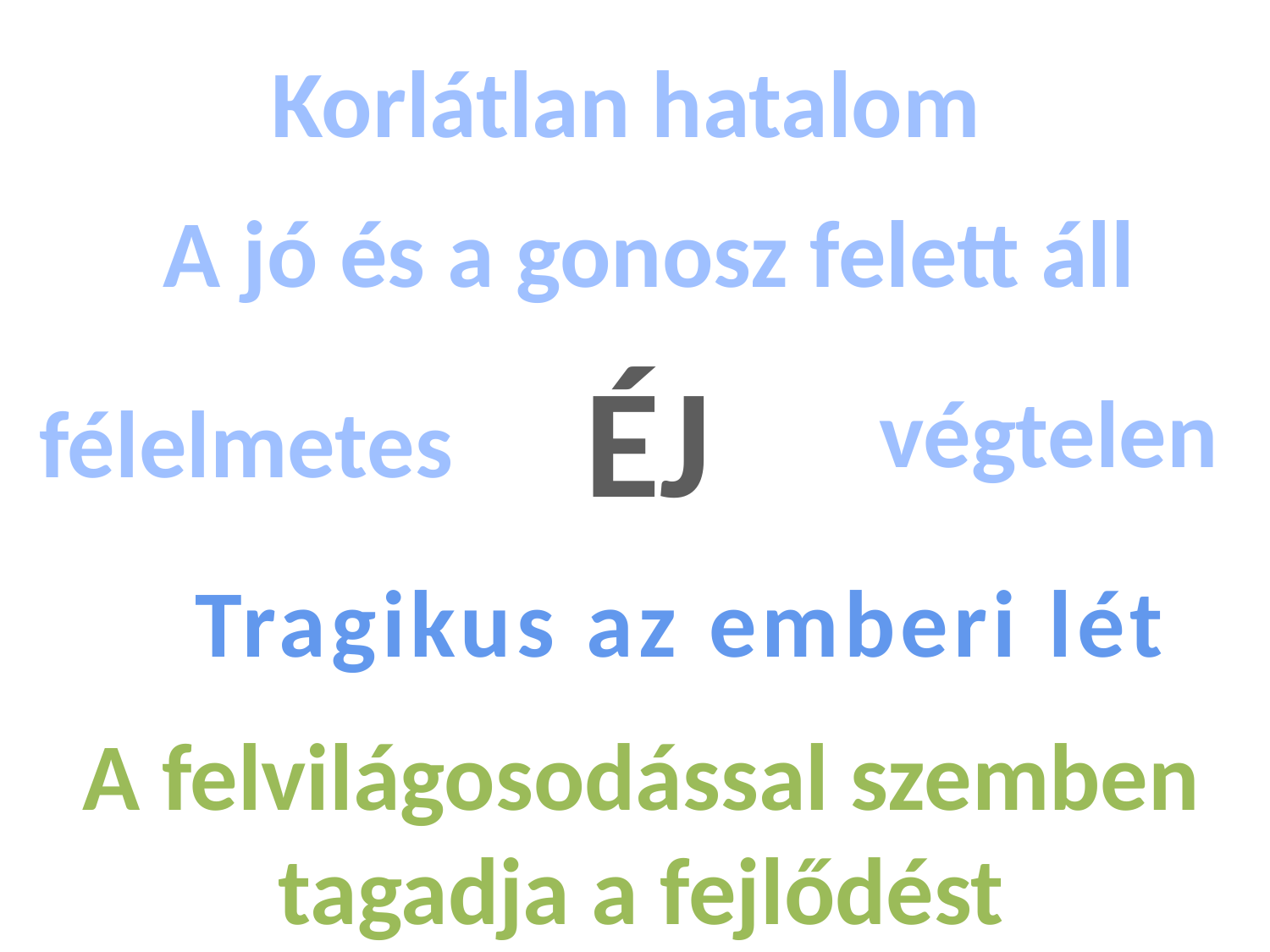

Korlátlan hatalom
A jó és a gonosz felett áll
ÉJ
végtelen
félelmetes
Tragikus az emberi lét
A felvilágosodással szemben
tagadja a fejlődést